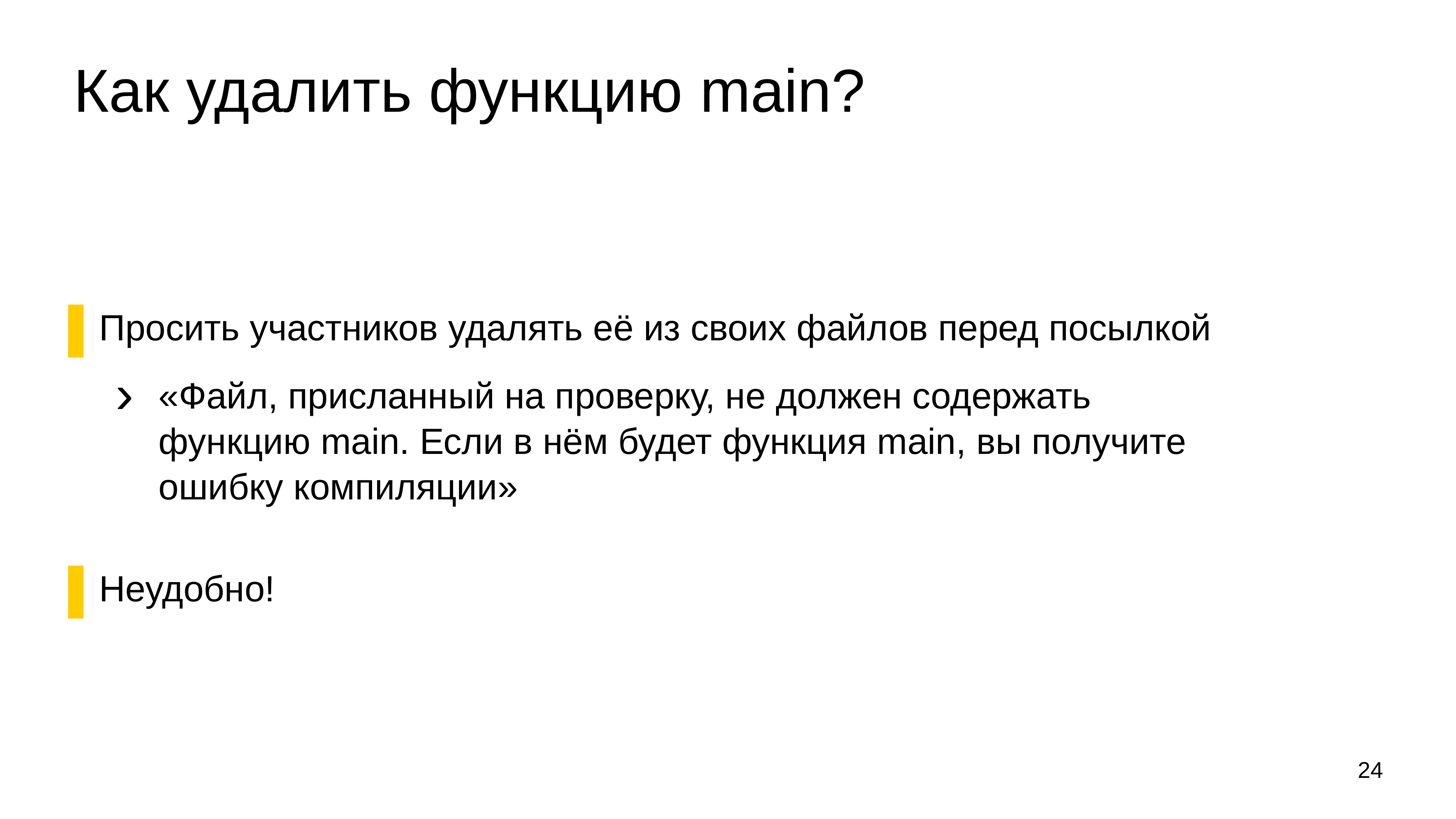

# Как удалить функцию main?
Просить участников удалять её из своих файлов перед посылкой
«Файл, присланный на проверку, не должен содержать функцию main. Если в нём будет функция main, вы получите ошибку компиляции»

Неудобно!

24